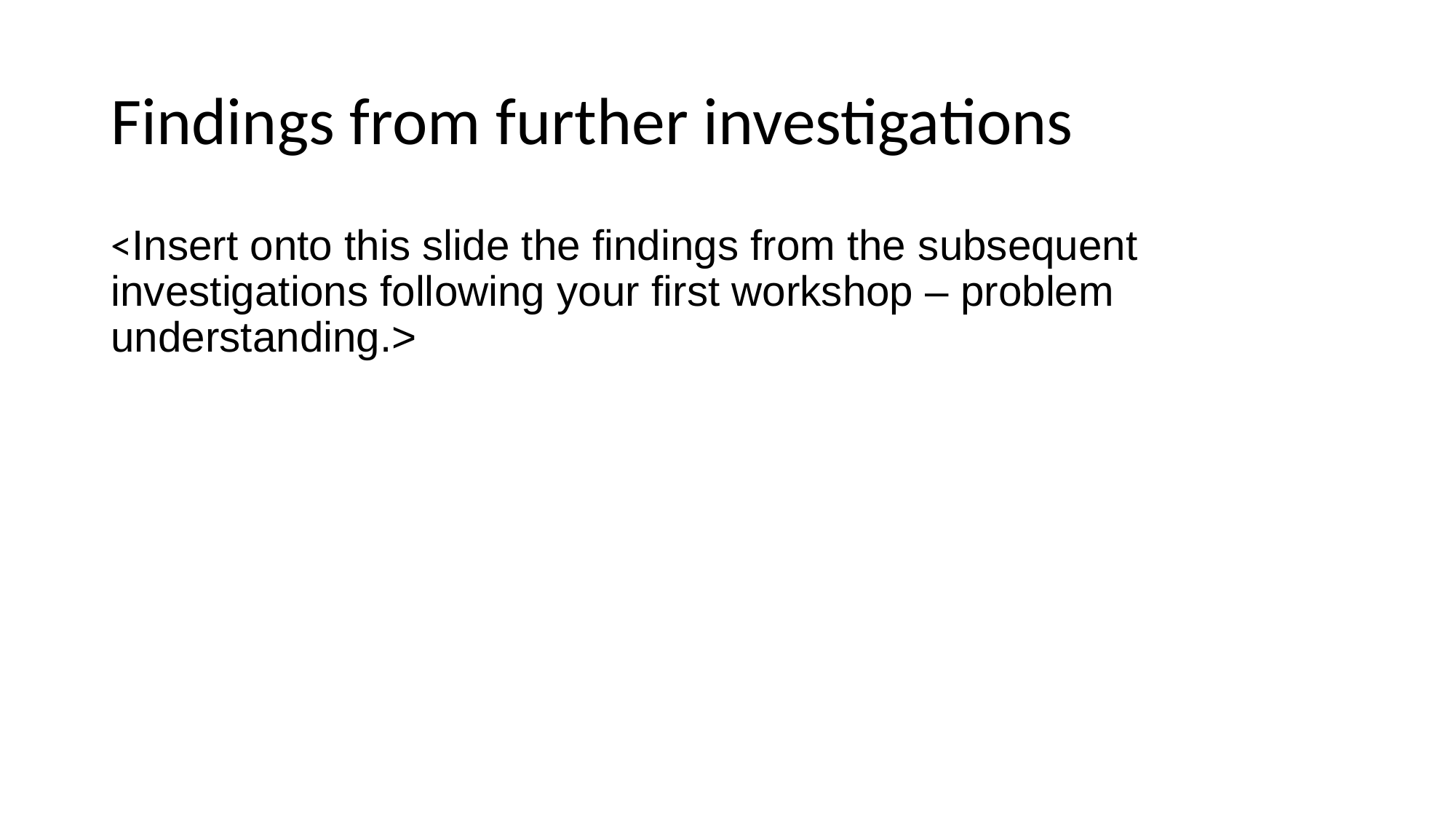

# Findings from further investigations
<Insert onto this slide the findings from the subsequent investigations following your first workshop – problem understanding.>